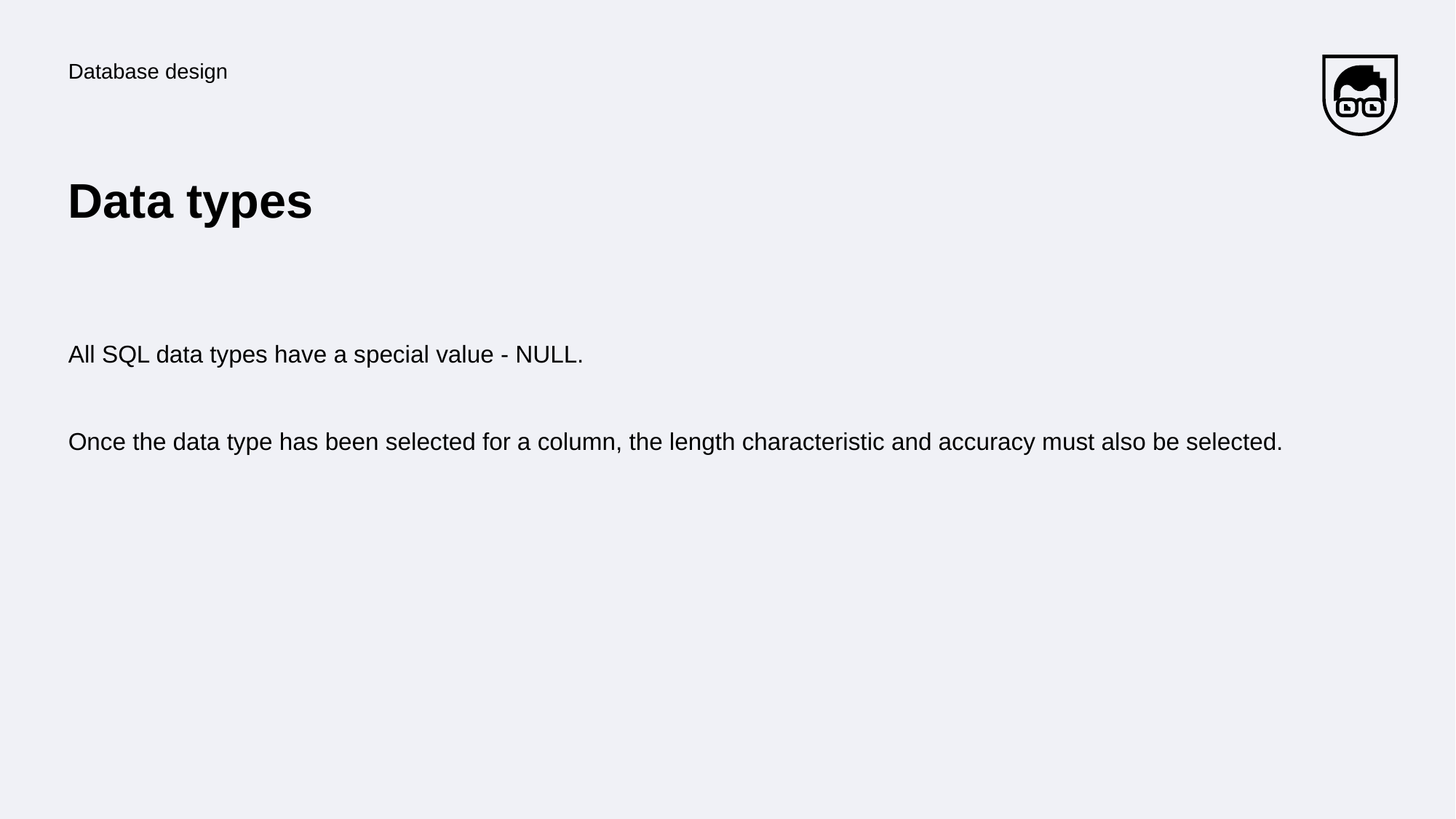

Database design
# Data types
All SQL data types have a special value - NULL.

Once the data type has been selected for a column, the length characteristic and accuracy must also be selected.